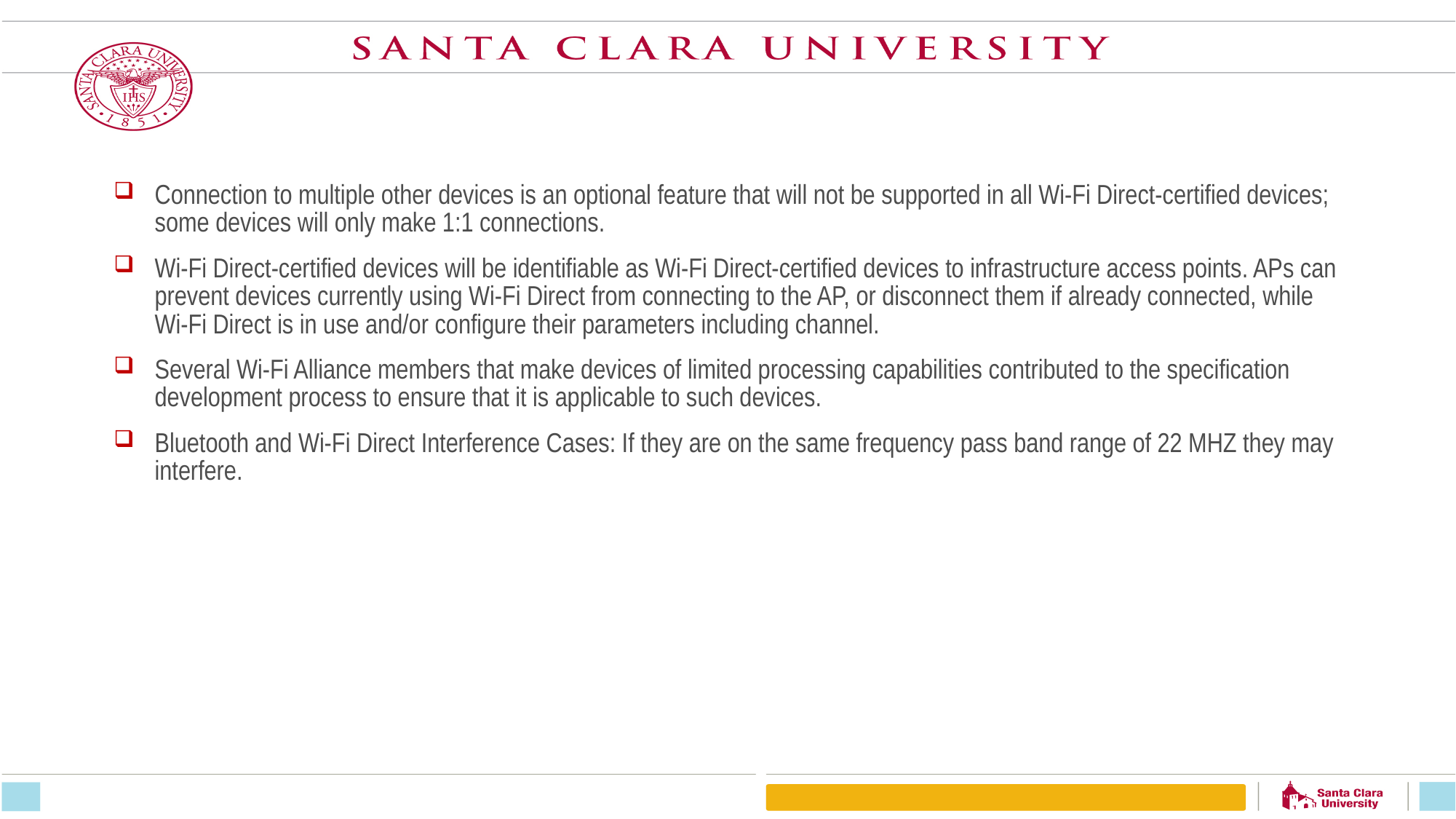

Connection to multiple other devices is an optional feature that will not be supported in all Wi-Fi Direct-certified devices; some devices will only make 1:1 connections.
Wi-Fi Direct-certified devices will be identifiable as Wi-Fi Direct-certified devices to infrastructure access points. APs can prevent devices currently using Wi-Fi Direct from connecting to the AP, or disconnect them if already connected, while Wi-Fi Direct is in use and/or configure their parameters including channel.
Several Wi-Fi Alliance members that make devices of limited processing capabilities contributed to the specification development process to ensure that it is applicable to such devices.
Bluetooth and Wi-Fi Direct Interference Cases: If they are on the same frequency pass band range of 22 MHZ they may interfere.